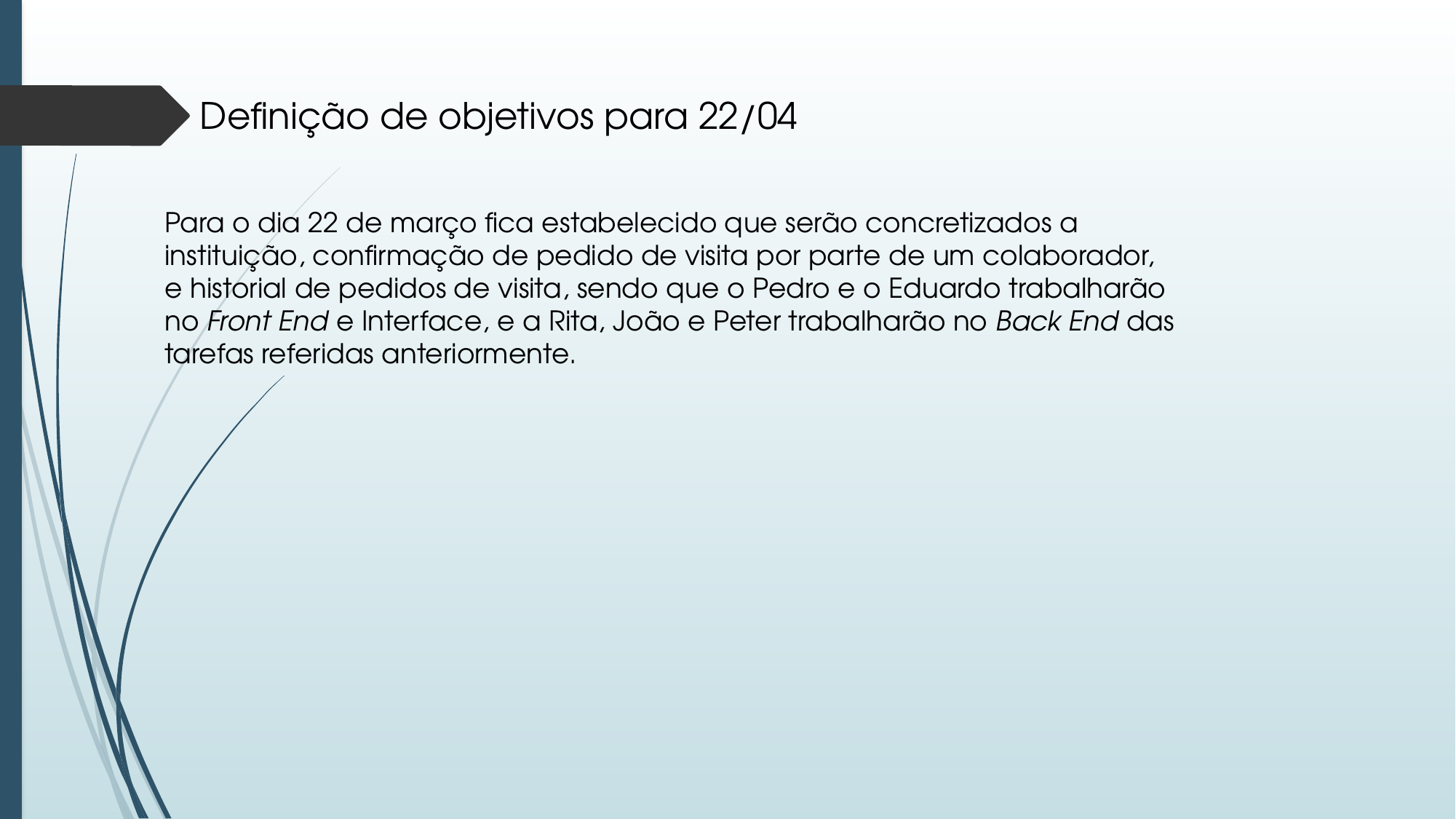

Definição de objetivos para 22/04
Para o dia 22 de março fica estabelecido que serão concretizados a instituição, confirmação de pedido de visita por parte de um colaborador, e historial de pedidos de visita, sendo que o Pedro e o Eduardo trabalharão no Front End e Interface, e a Rita, João e Peter trabalharão no Back End das tarefas referidas anteriormente.